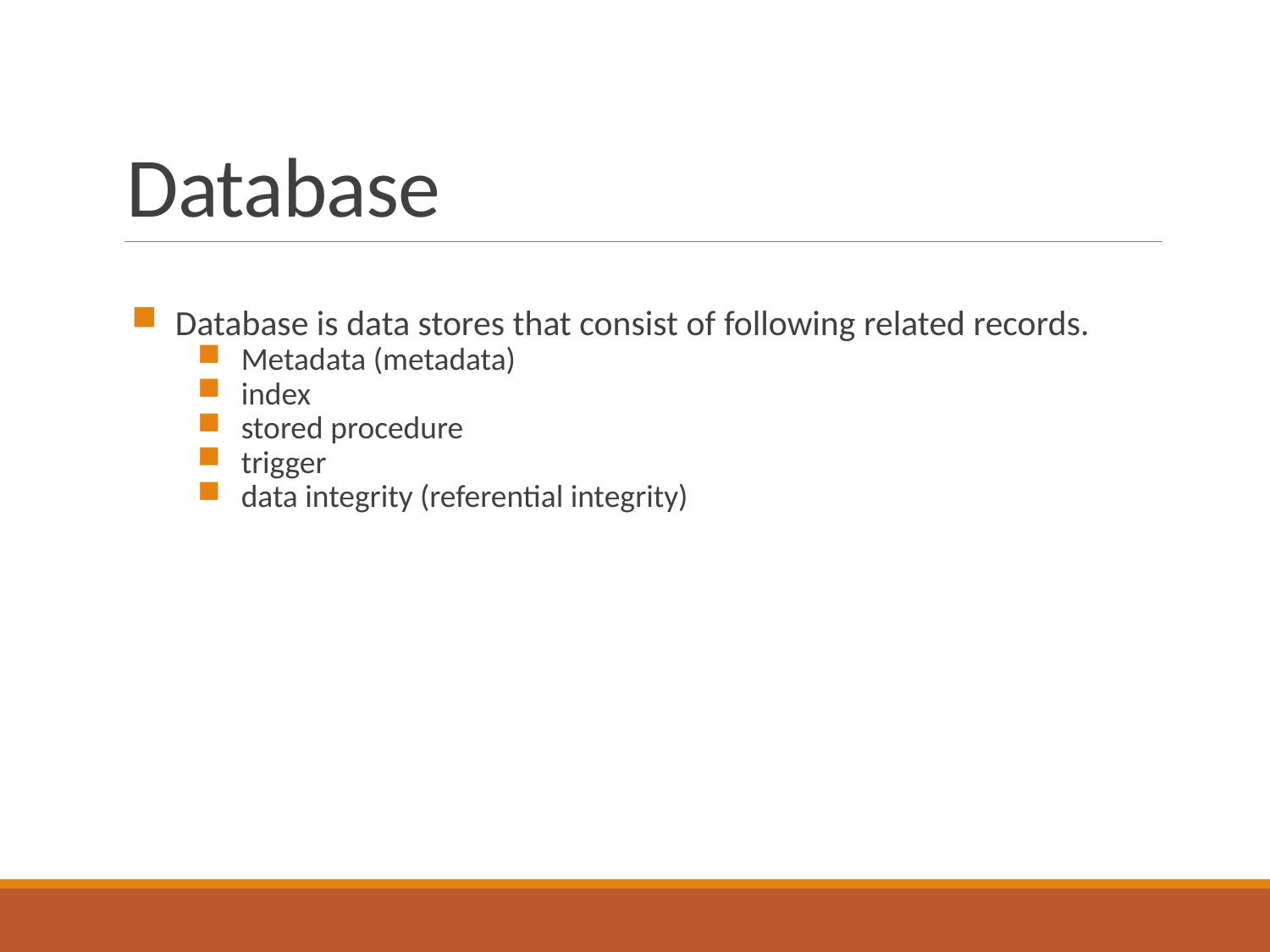

# Database

Database is data stores that consist of following related records.
Metadata (metadata)
index
stored procedure
trigger
data integrity (referential integrity)